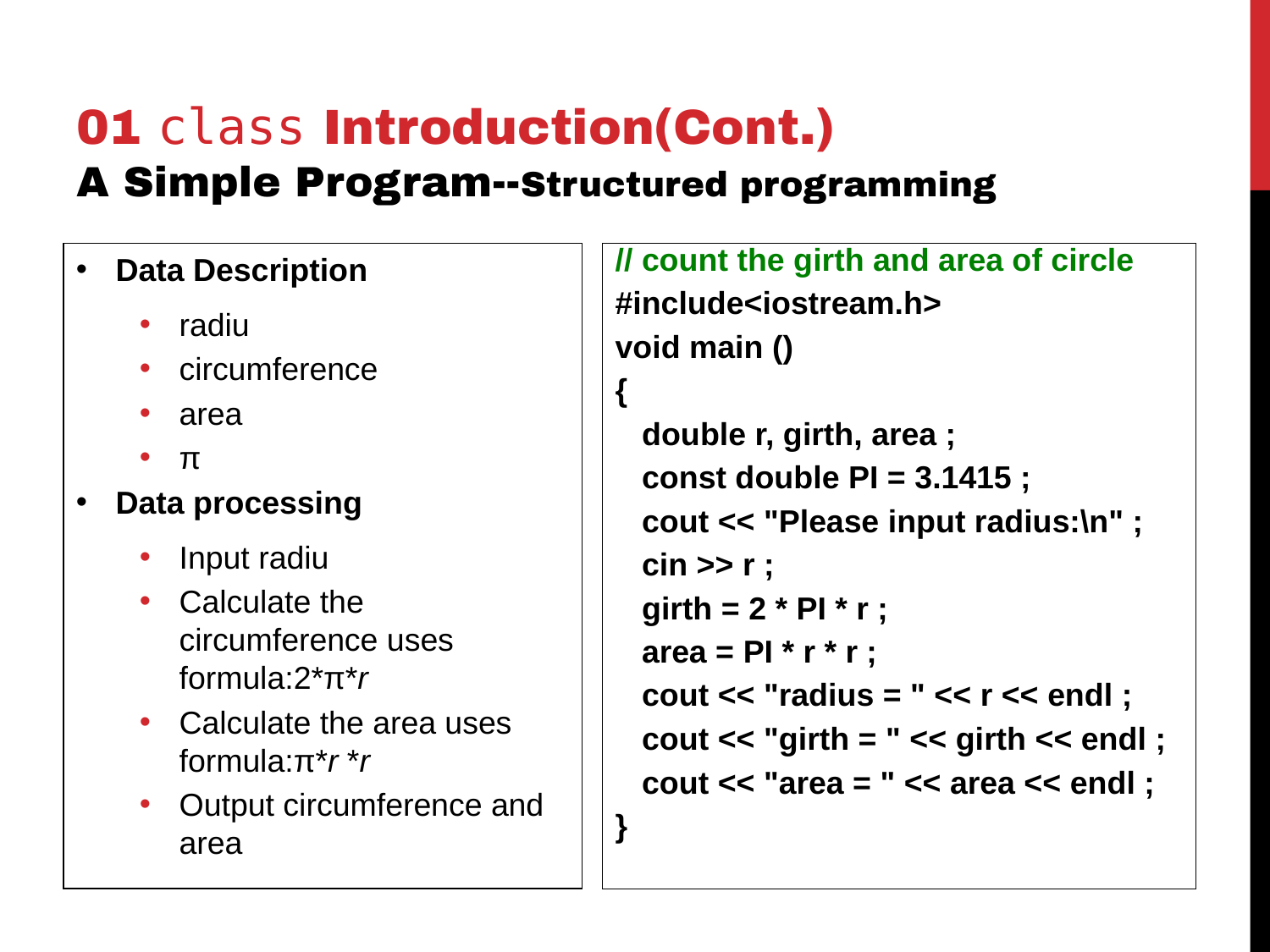

# 01 class Introduction(Cont.) A Simple Program--Structured programming

Data Description
radiu
circumference
area
π
Data processing
Input radiu
Calculate the circumference uses formula:2*π*r
Calculate the area uses formula:π*r *r
Output circumference and area
// count the girth and area of circle
#include<iostream.h>
void main ()
{
   double r, girth, area ;
   const double PI = 3.1415 ;
   cout << "Please input radius:\n" ;
   cin >> r ;
   girth = 2 * PI * r ;
   area = PI * r * r ;
   cout << "radius = " << r << endl ;
   cout << "girth = " << girth << endl ;
   cout << "area = " << area << endl ;
}